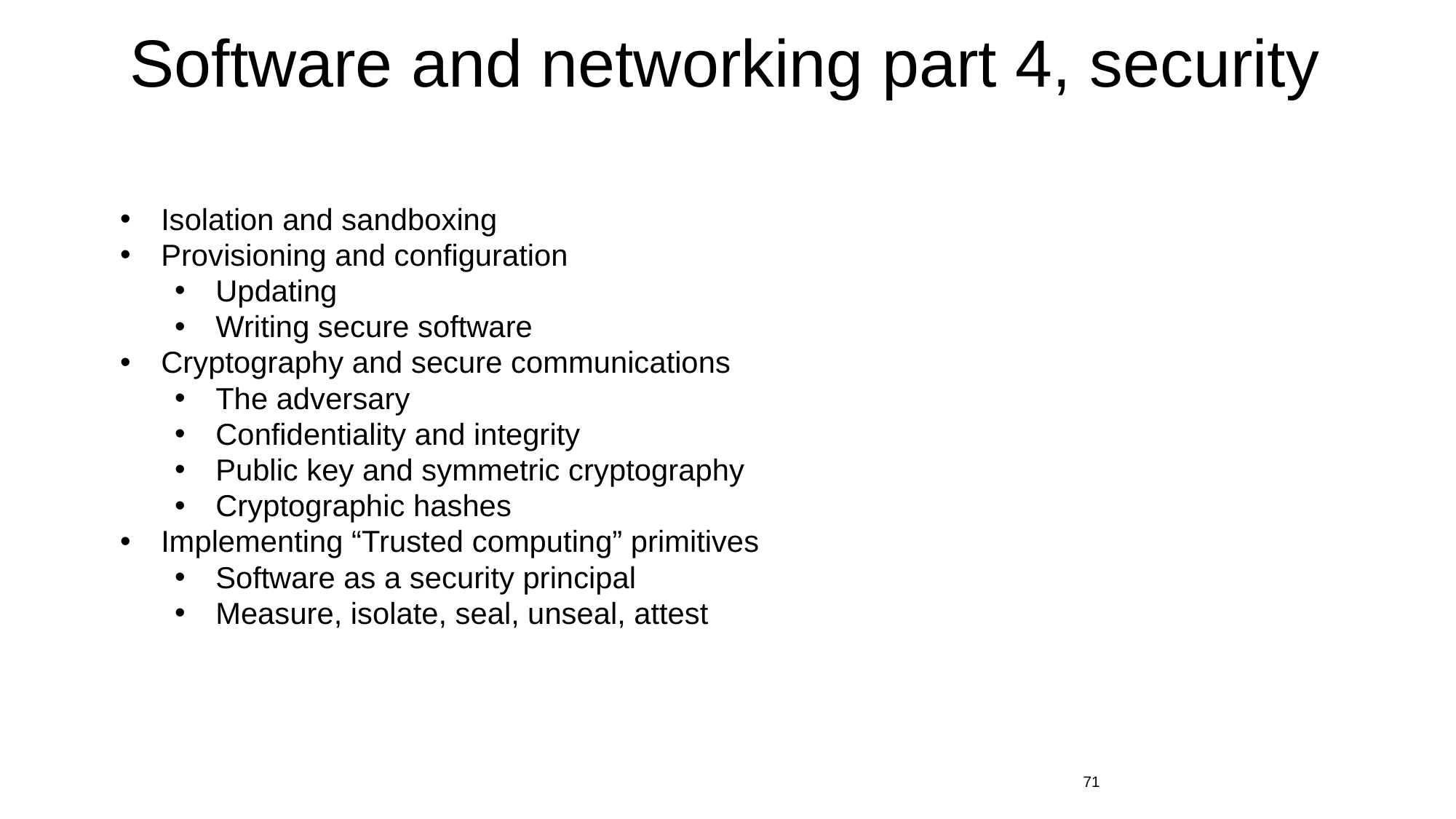

# Software and networking part 4, security
Isolation and sandboxing
Provisioning and configuration
Updating
Writing secure software
Cryptography and secure communications
The adversary
Confidentiality and integrity
Public key and symmetric cryptography
Cryptographic hashes
Implementing “Trusted computing” primitives
Software as a security principal
Measure, isolate, seal, unseal, attest

71